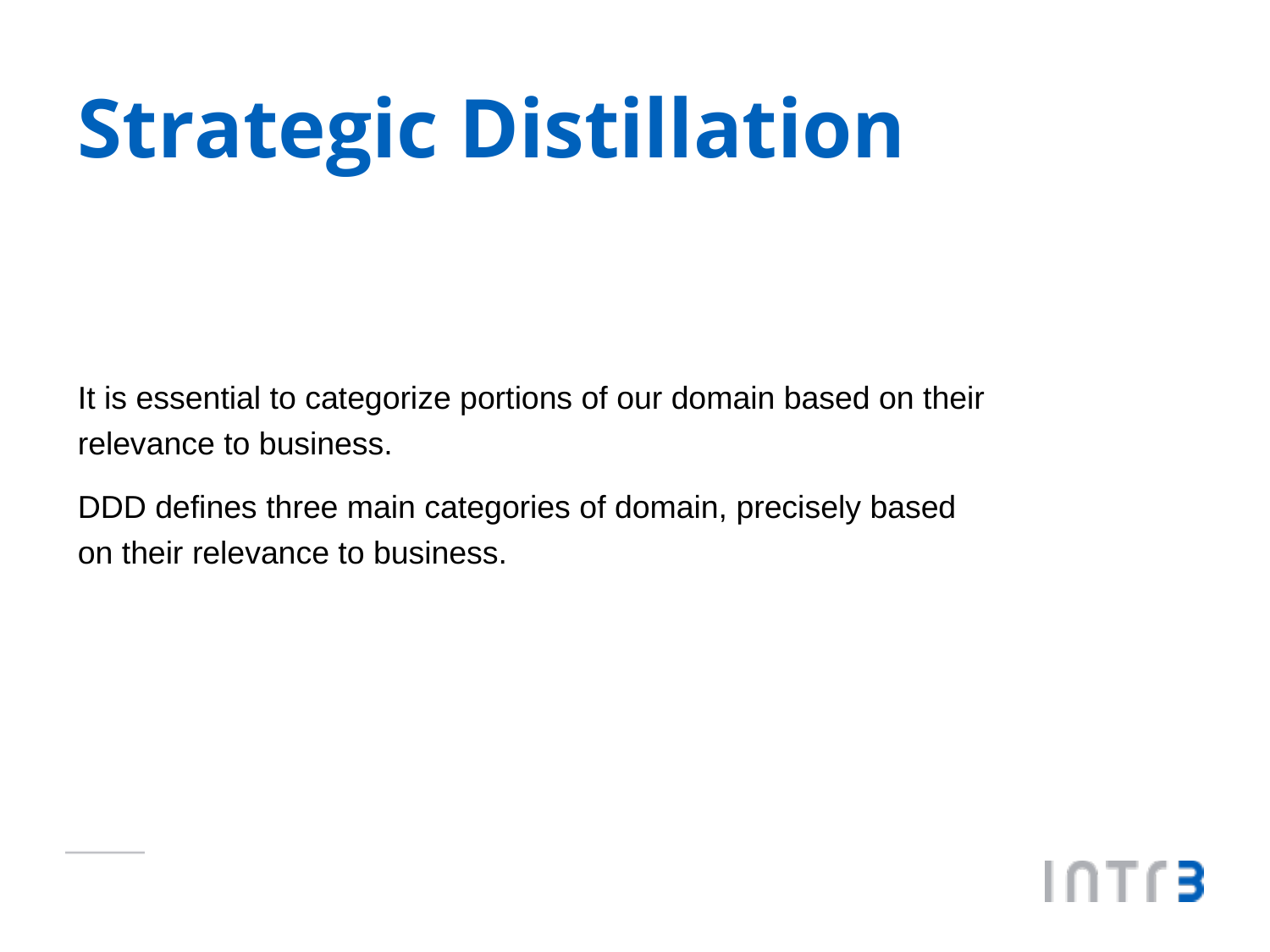

# Strategic Distillation
It is essential to categorize portions of our domain based on their relevance to business.
DDD defines three main categories of domain, precisely based on their relevance to business.